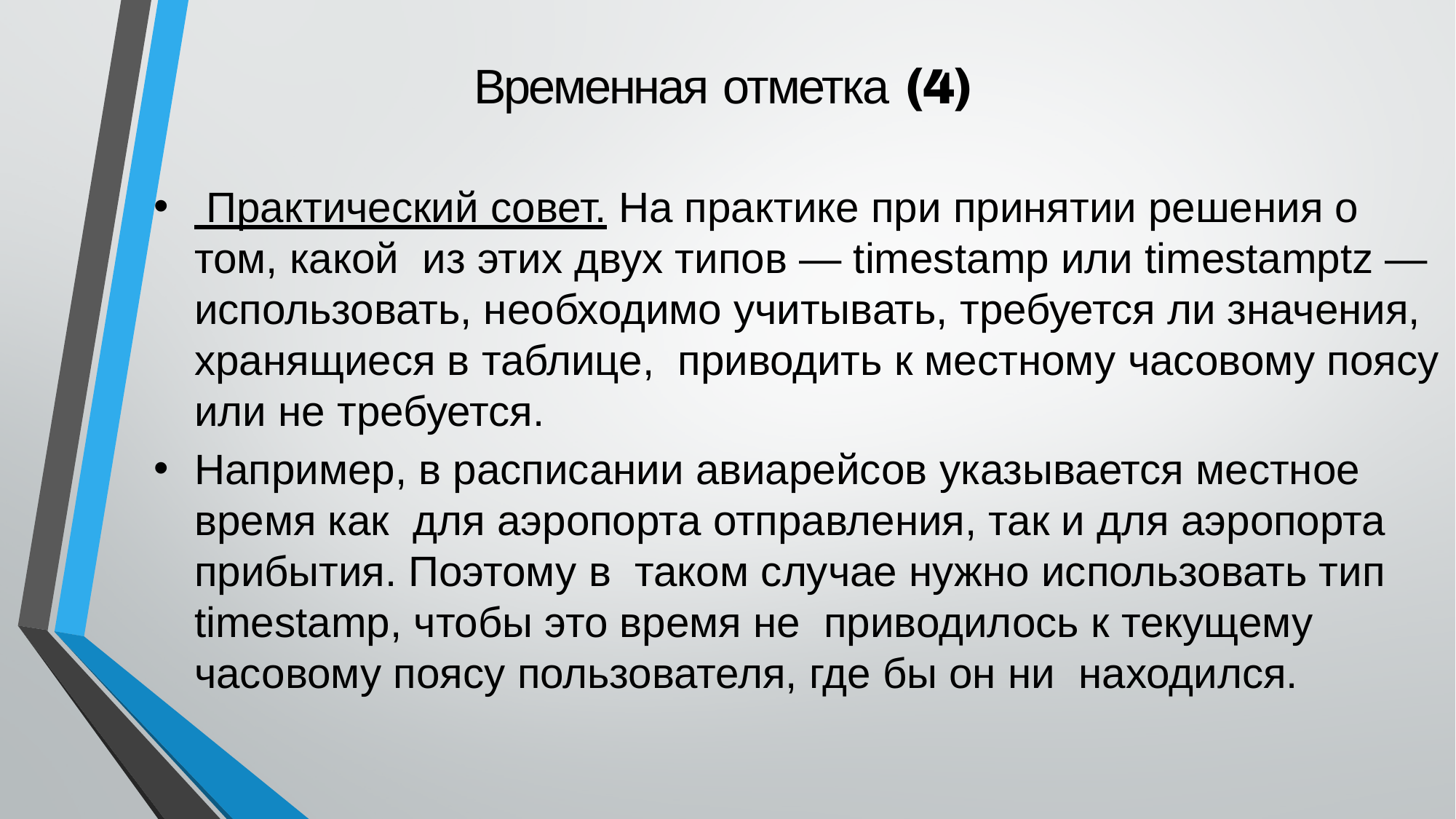

# Временная отметка (4)
 Практический совет. На практике при принятии решения о том, какой  из этих двух типов — timestamp или timestamptz — использовать, необходимо учитывать, требуется ли значения, хранящиеся в таблице,  приводить к местному часовому поясу или не требуется.
Например, в расписании авиарейсов указывается местное время как  для аэропорта отправления, так и для аэропорта прибытия. Поэтому в  таком случае нужно использовать тип timestamp, чтобы это время не  приводилось к текущему часовому поясу пользователя, где бы он ни  находился.